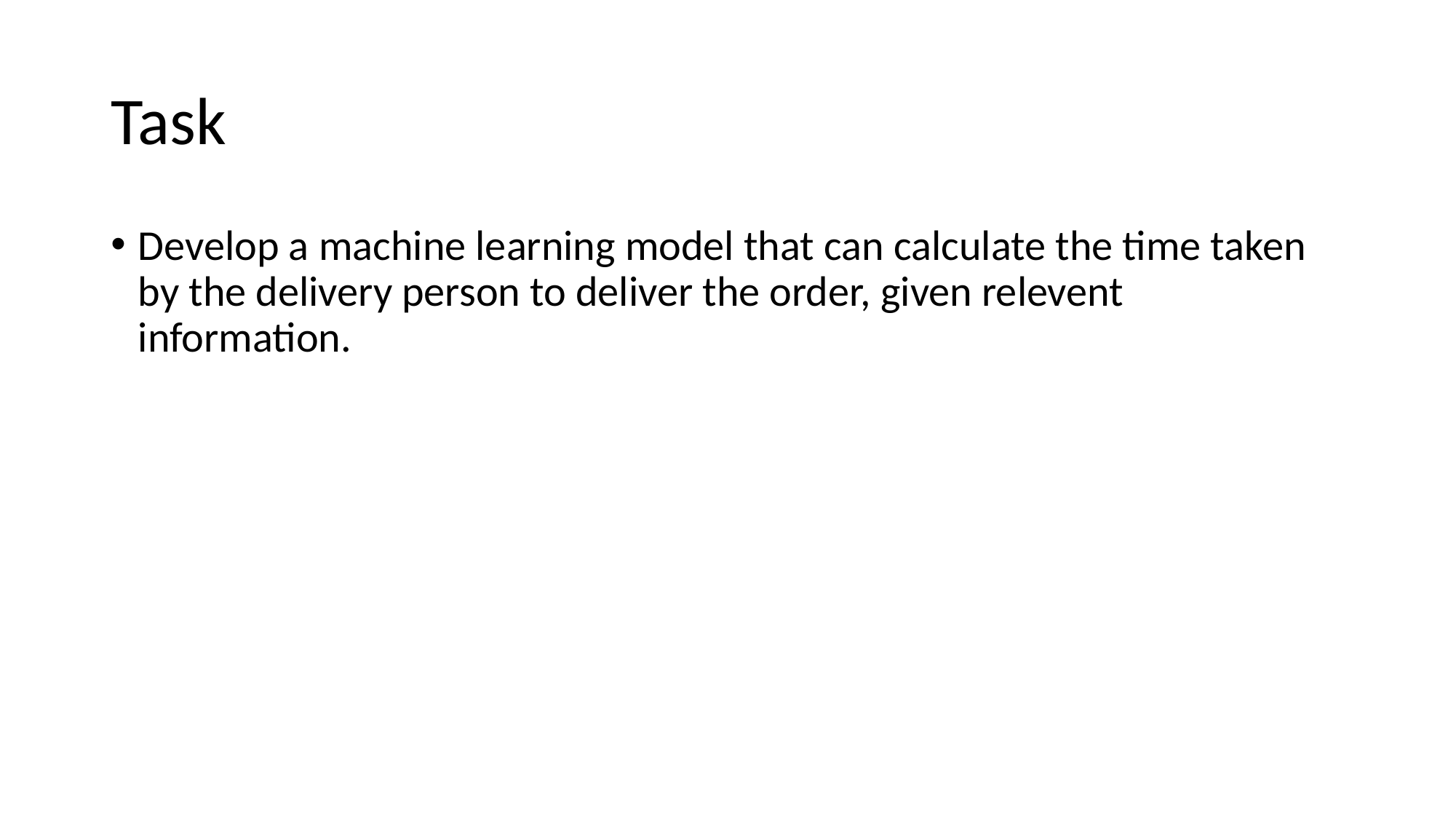

# Task
Develop a machine learning model that can calculate the time taken by the delivery person to deliver the order, given relevent information.